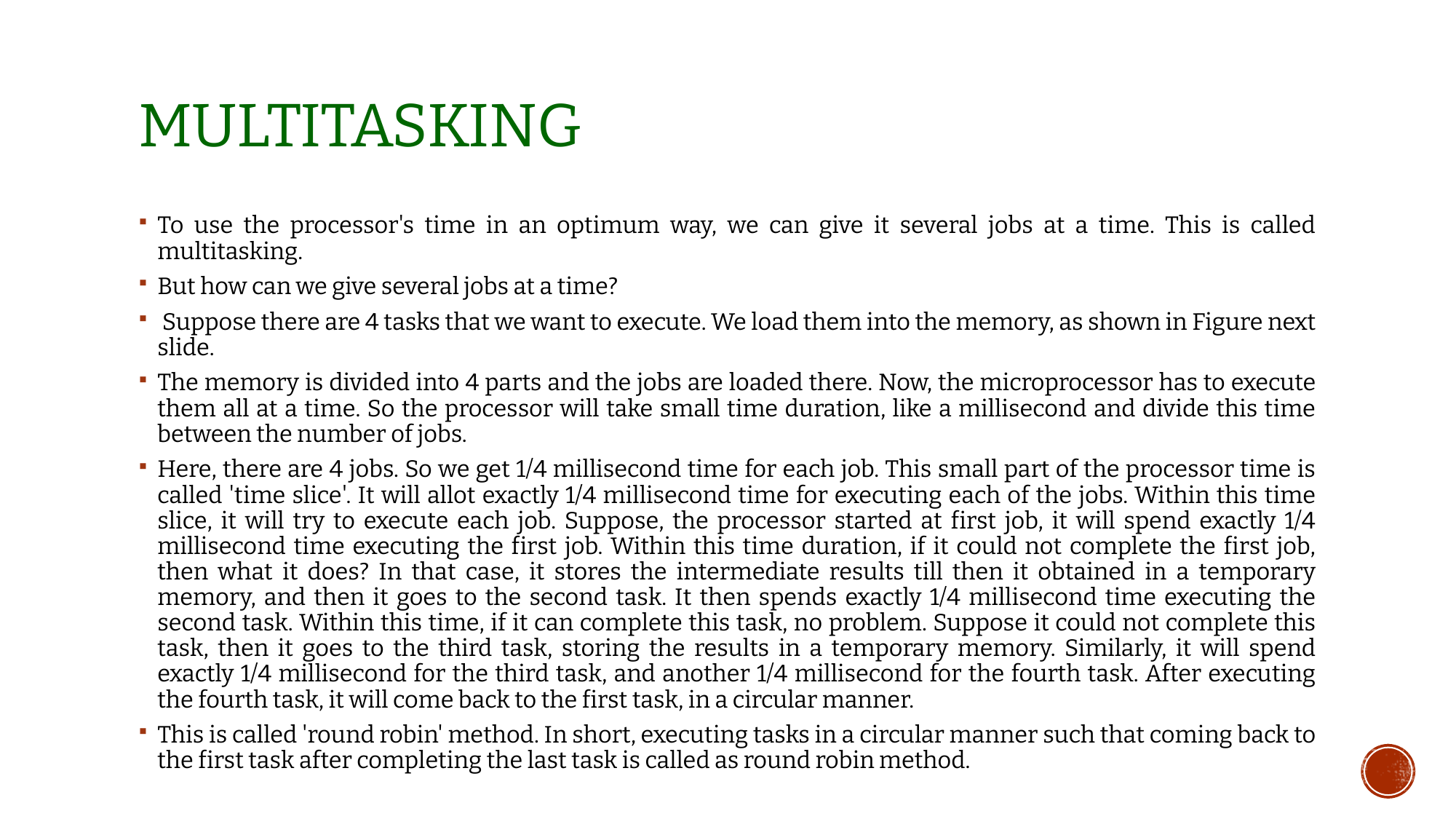

# Multitasking
To use the processor's time in an optimum way, we can give it several jobs at a time. This is called multitasking.
But how can we give several jobs at a time?
 Suppose there are 4 tasks that we want to execute. We load them into the memory, as shown in Figure next slide.
The memory is divided into 4 parts and the jobs are loaded there. Now, the microprocessor has to execute them all at a time. So the processor will take small time duration, like a millisecond and divide this time between the number of jobs.
Here, there are 4 jobs. So we get 1/4 millisecond time for each job. This small part of the processor time is called 'time slice'. It will allot exactly 1/4 millisecond time for executing each of the jobs. Within this time slice, it will try to execute each job. Suppose, the processor started at first job, it will spend exactly 1/4 millisecond time executing the first job. Within this time duration, if it could not complete the first job, then what it does? In that case, it stores the intermediate results till then it obtained in a temporary memory, and then it goes to the second task. It then spends exactly 1/4 millisecond time executing the second task. Within this time, if it can complete this task, no problem. Suppose it could not complete this task, then it goes to the third task, storing the results in a temporary memory. Similarly, it will spend exactly 1/4 millisecond for the third task, and another 1/4 millisecond for the fourth task. After executing the fourth task, it will come back to the first task, in a circular manner.
This is called 'round robin' method. In short, executing tasks in a circular manner such that coming back to the first task after completing the last task is called as round robin method.